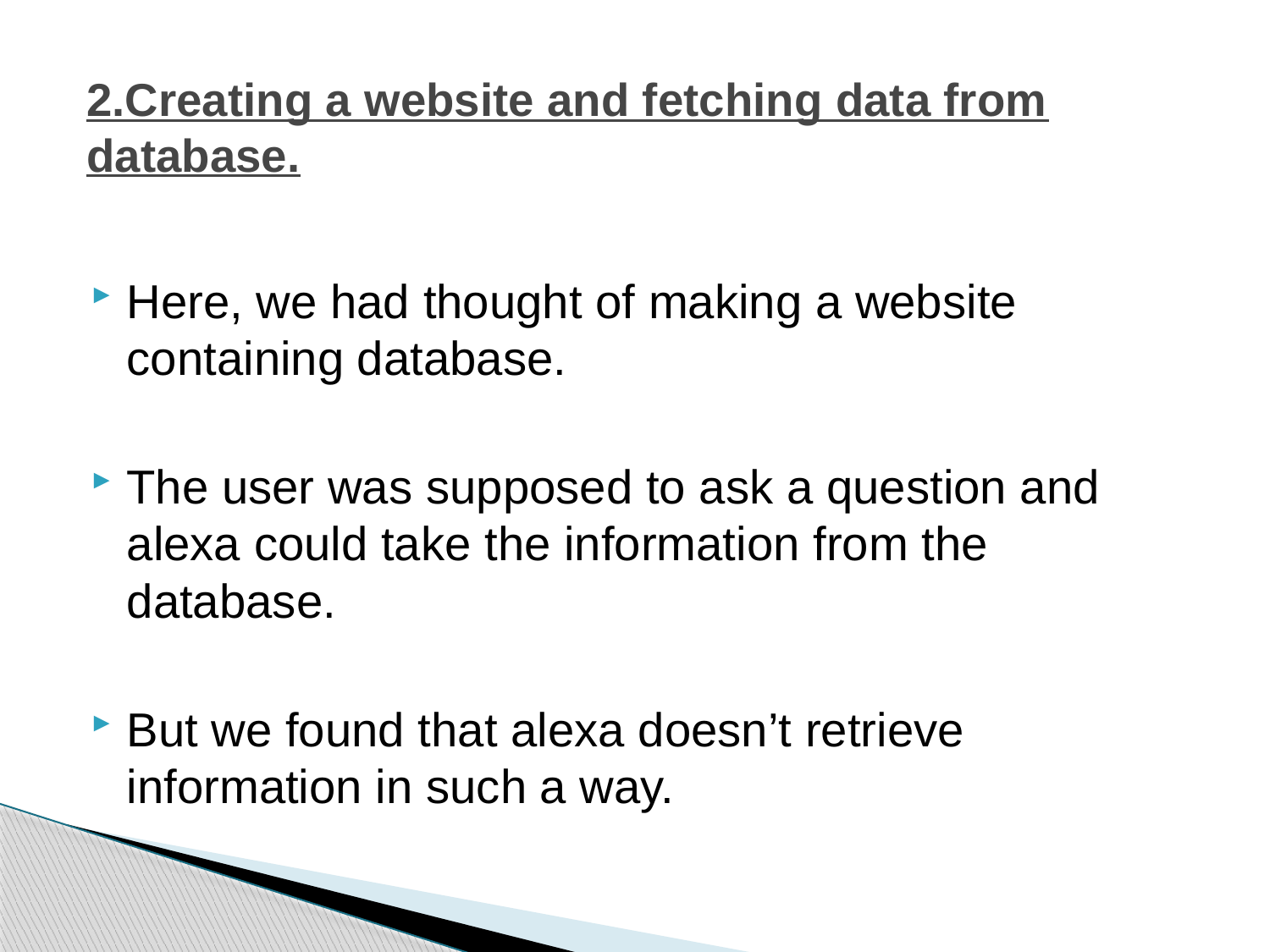

# 2.Creating a website and fetching data from database.
Here, we had thought of making a website containing database.

The user was supposed to ask a question and alexa could take the information from the database.

But we found that alexa doesn’t retrieve information in such a way.